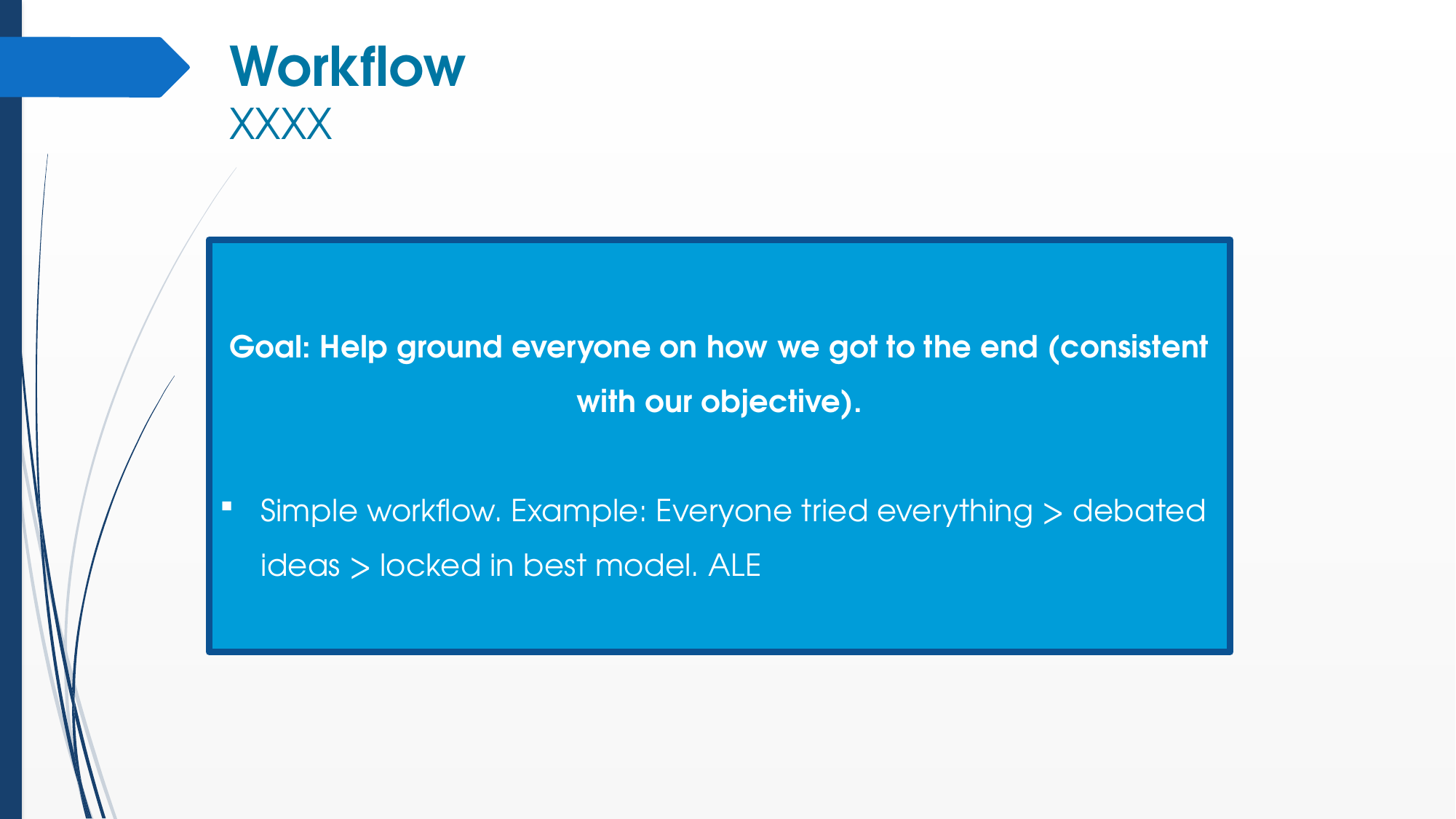

# Workflow XXXX
Goal: Help ground everyone on how we got to the end (consistent with our objective).

Simple workflow. Example: Everyone tried everything > debated ideas > locked in best model. ALE